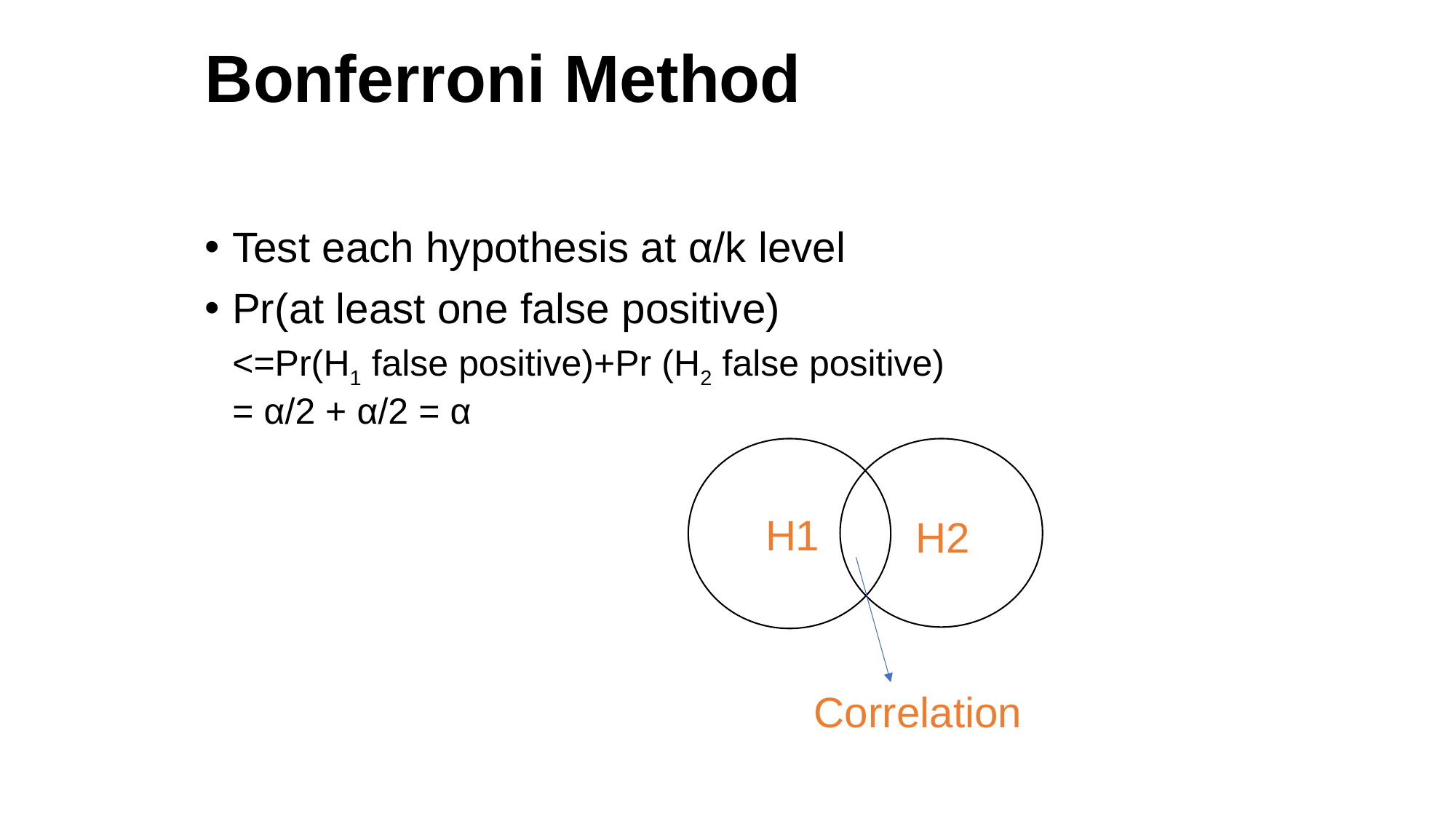

# Bonferroni Method
Test each hypothesis at α/k level
Pr(at least one false positive)
<=Pr(H1 false positive)+Pr (H2 false positive)
= α/2 + α/2 = α

H1

H2
Correlation
7